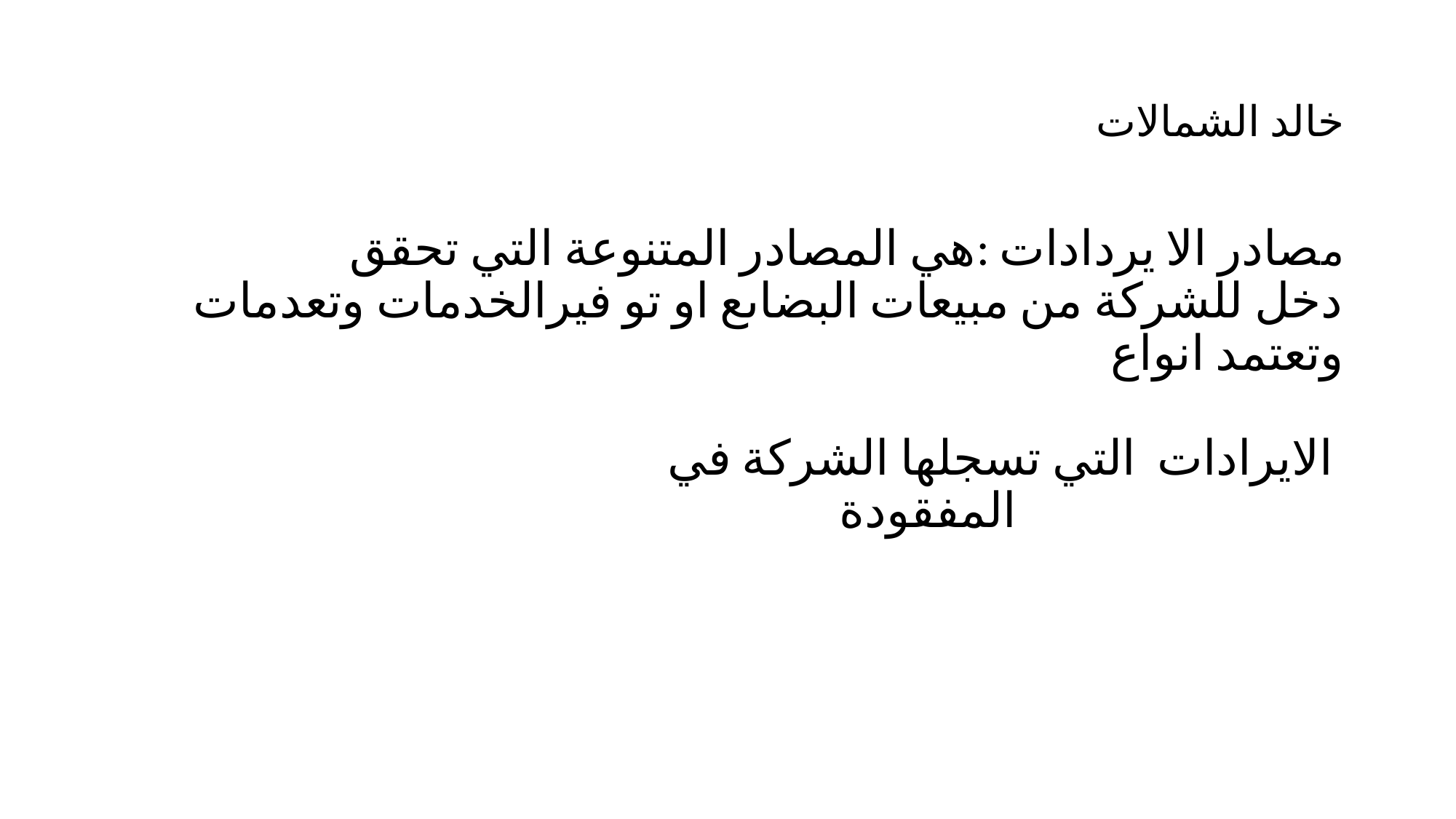

# خالد الشمالات
مصادر الا يردادات :هي المصادر المتنوعة التي تحقق دخل للشركة من مبيعات البضاىع او تو فيرالخدمات وتعدمات وتعتمد انواع                                                                                                                                                                                                       الايرادات  التي تسجلها الشركة في                                                                                المفقودة